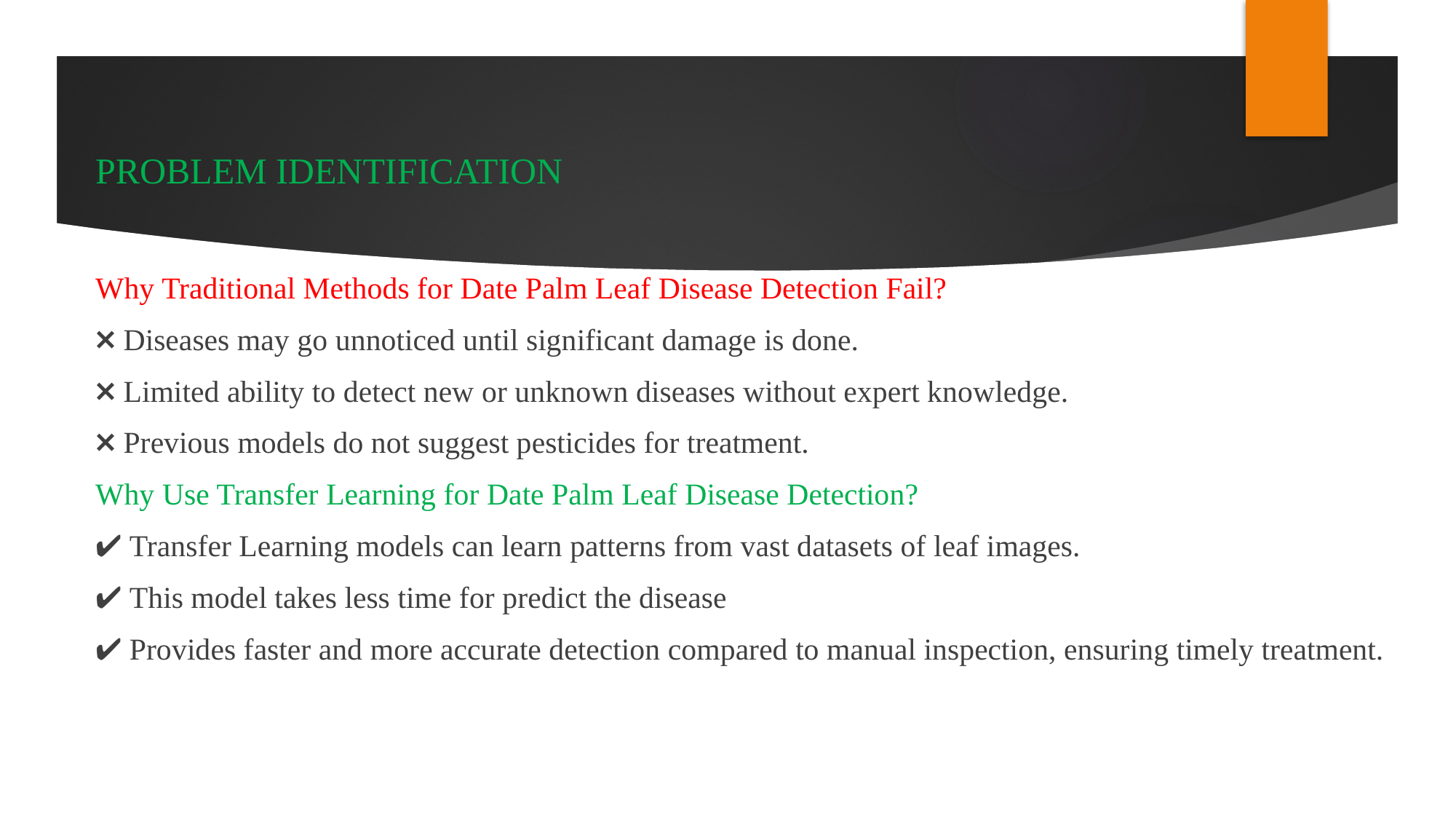

# PROBLEM IDENTIFICATION
Why Traditional Methods for Date Palm Leaf Disease Detection Fail?
❌ Diseases may go unnoticed until significant damage is done.
❌ Limited ability to detect new or unknown diseases without expert knowledge.
❌ Previous models do not suggest pesticides for treatment.
Why Use Transfer Learning for Date Palm Leaf Disease Detection?
✔️ Transfer Learning models can learn patterns from vast datasets of leaf images.
✔️ This model takes less time for predict the disease
✔️ Provides faster and more accurate detection compared to manual inspection, ensuring timely treatment.